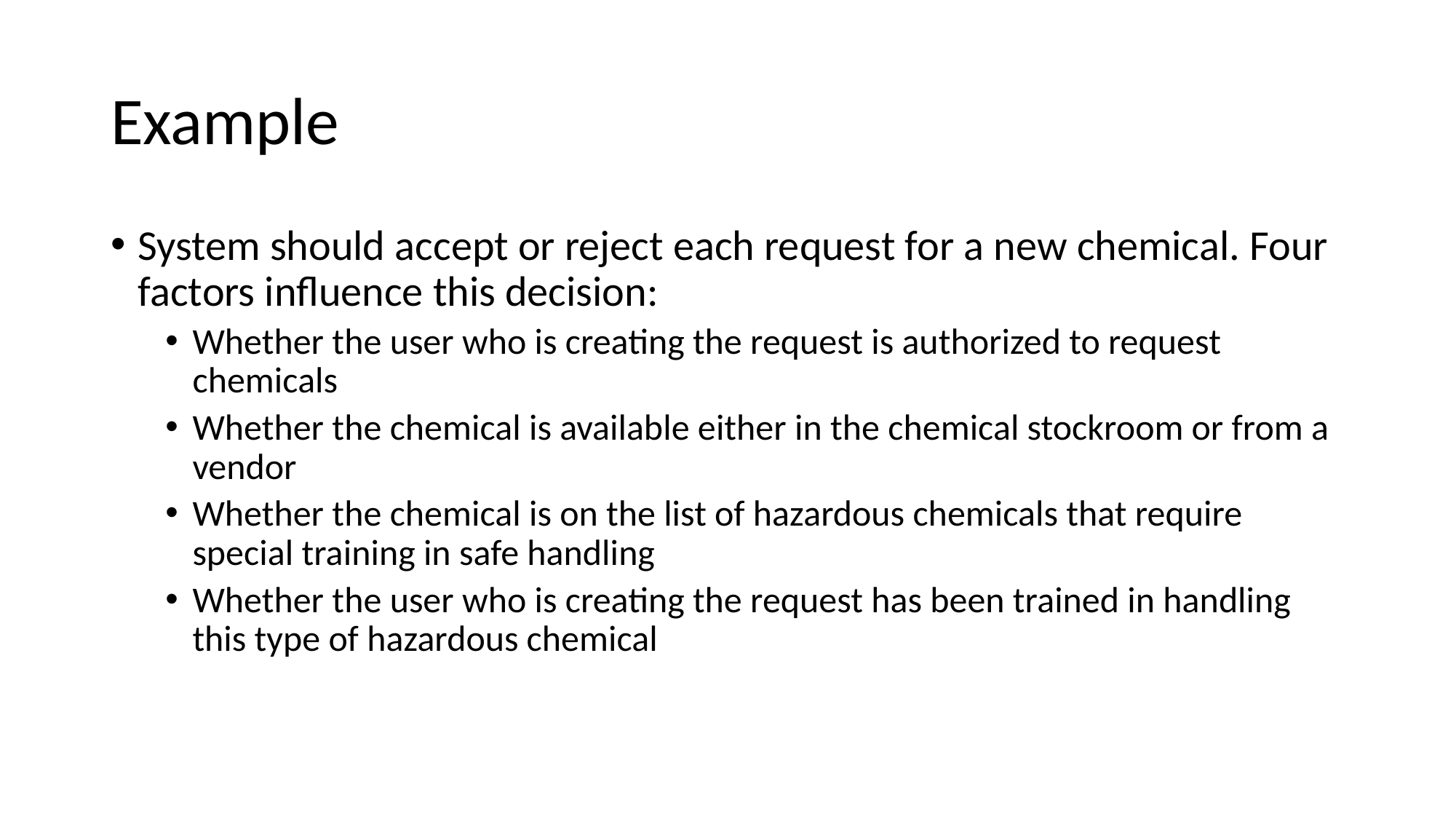

Example
System should accept or reject each request for a new chemical. Four factors influence this decision:
Whether the user who is creating the request is authorized to request chemicals
Whether the chemical is available either in the chemical stockroom or from a vendor
Whether the chemical is on the list of hazardous chemicals that require special training in safe handling
Whether the user who is creating the request has been trained in handling this type of hazardous chemical